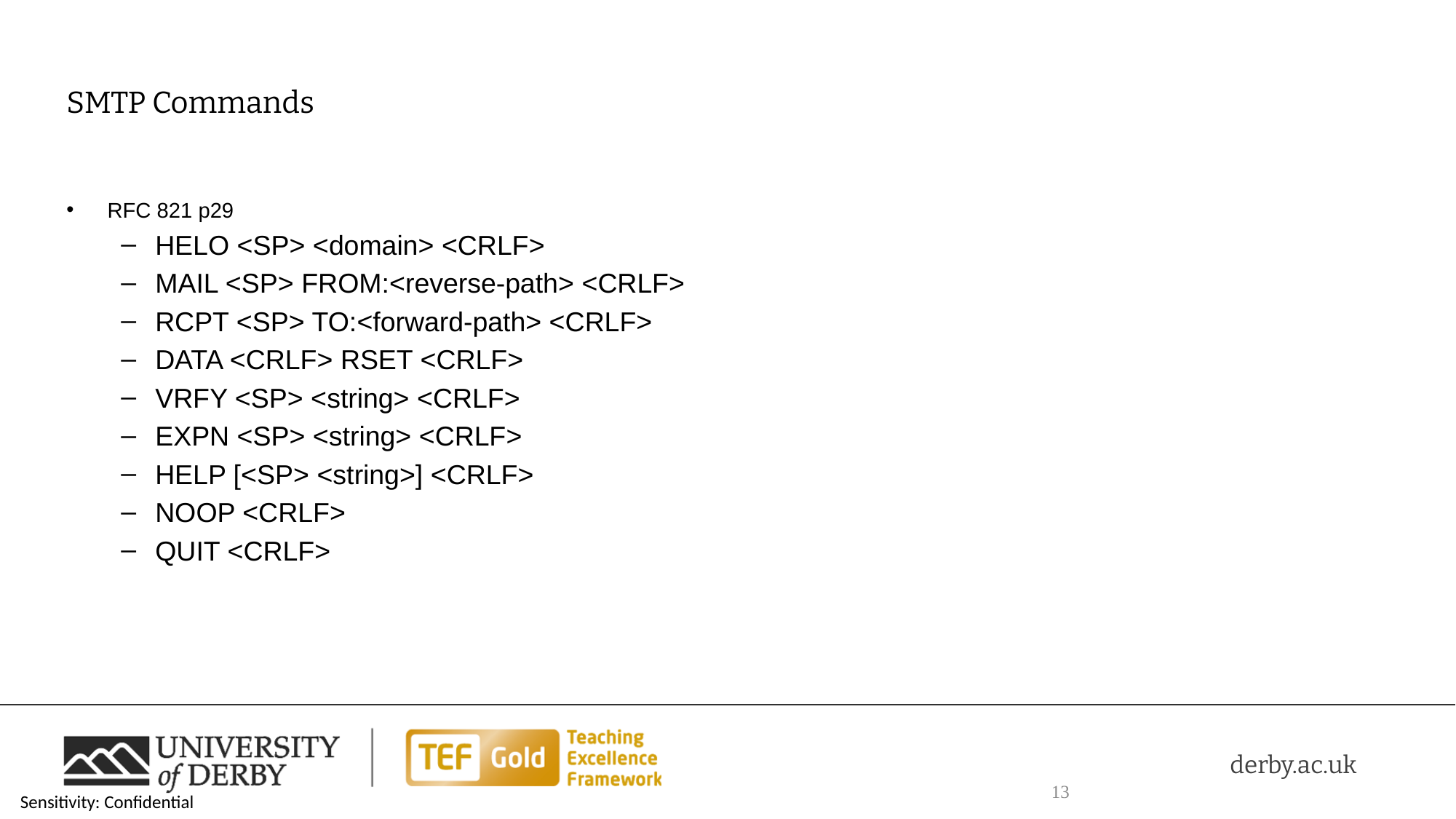

# SMTP Commands
RFC 821 p29
HELO <SP> <domain> <CRLF>
MAIL <SP> FROM:<reverse-path> <CRLF>
RCPT <SP> TO:<forward-path> <CRLF>
DATA <CRLF> RSET <CRLF>
VRFY <SP> <string> <CRLF>
EXPN <SP> <string> <CRLF>
HELP [<SP> <string>] <CRLF>
NOOP <CRLF>
QUIT <CRLF>
13